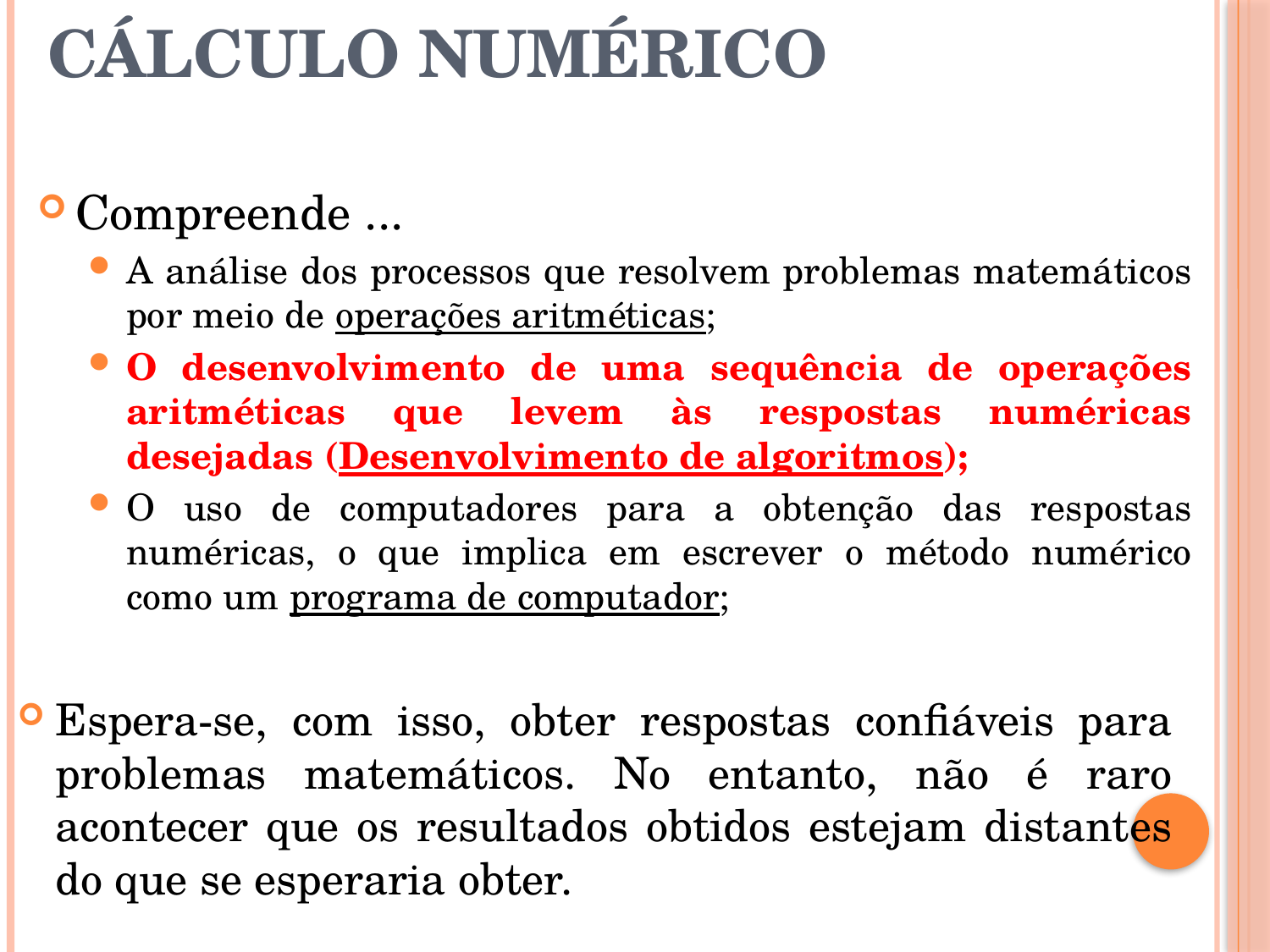

Cálculo numérico
Compreende ...
A análise dos processos que resolvem problemas matemáticos por meio de operações aritméticas;
O desenvolvimento de uma sequência de operações aritméticas que levem às respostas numéricas desejadas (Desenvolvimento de algoritmos);
O uso de computadores para a obtenção das respostas numéricas, o que implica em escrever o método numérico como um programa de computador;

Espera-se, com isso, obter respostas confiáveis para problemas matemáticos. No entanto, não é raro acontecer que os resultados obtidos estejam distantes do que se esperaria obter.